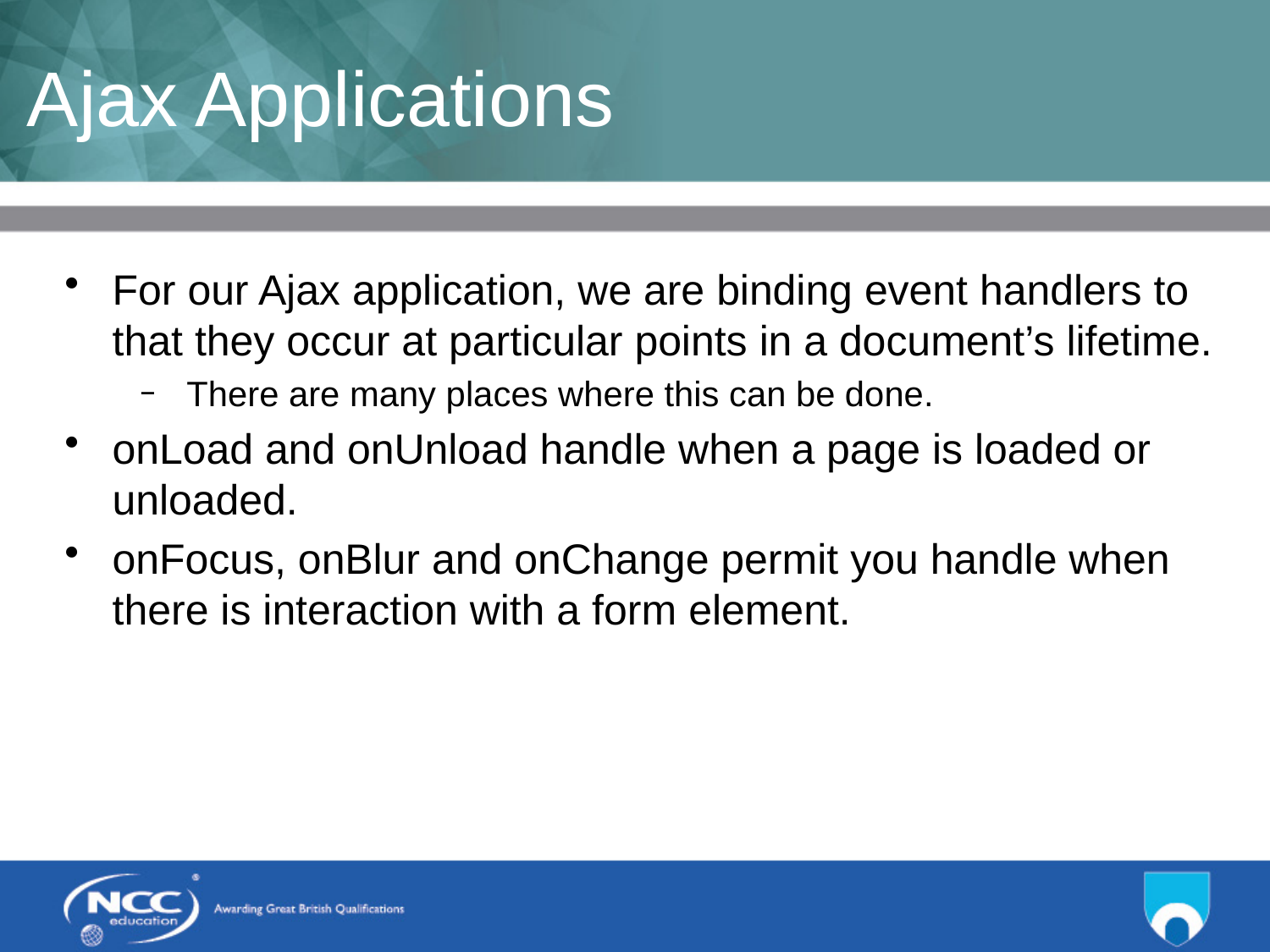

# Ajax Applications
For our Ajax application, we are binding event handlers to that they occur at particular points in a document’s lifetime.
There are many places where this can be done.
onLoad and onUnload handle when a page is loaded or unloaded.
onFocus, onBlur and onChange permit you handle when there is interaction with a form element.